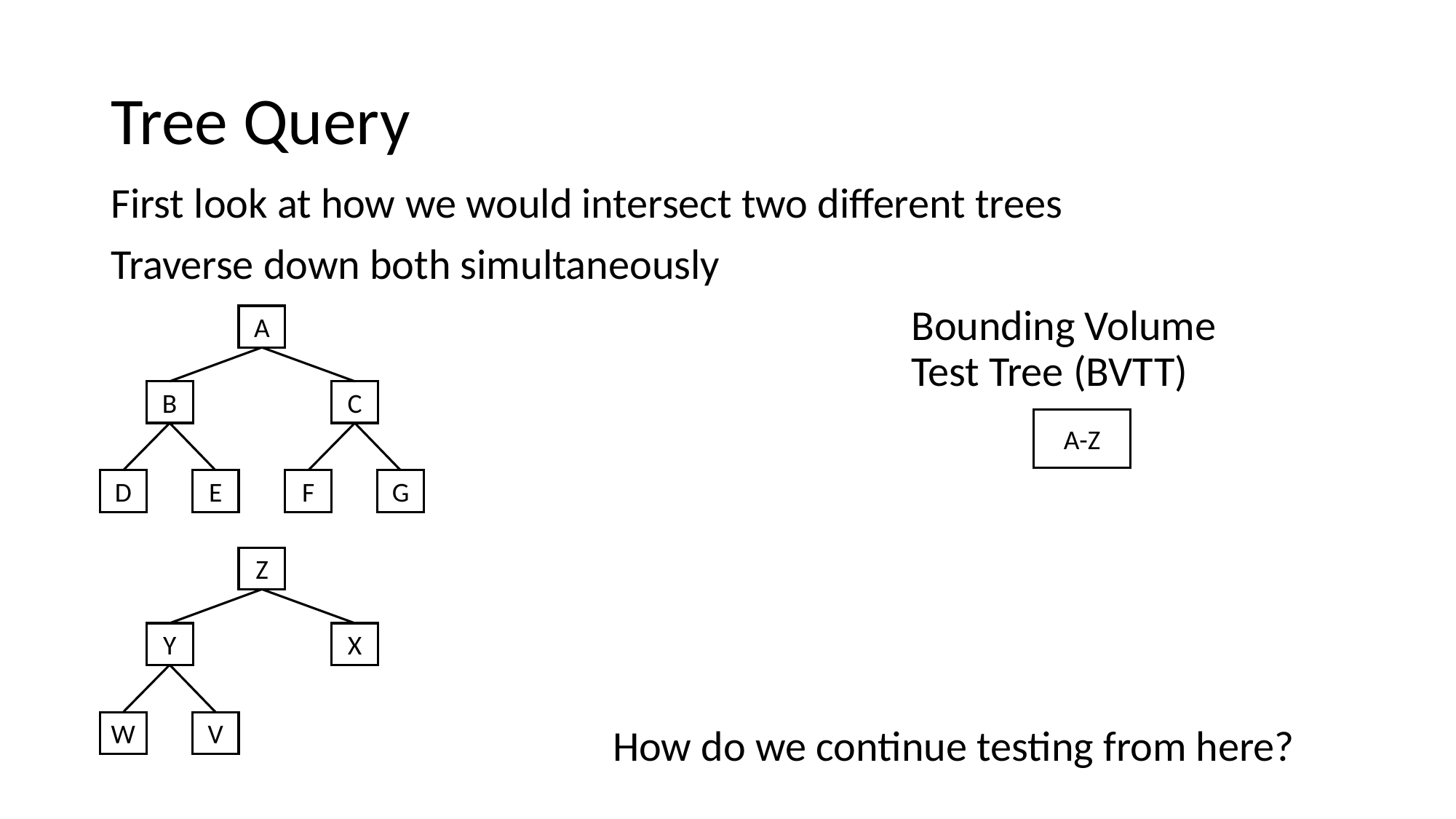

# Tree Query
First look at how we would intersect two different trees
Traverse down both simultaneously
Bounding Volume Test Tree (BVTT)
A
B
C
D
E
G
F
A-Z
Z
Y
X
W
V
How do we continue testing from here?